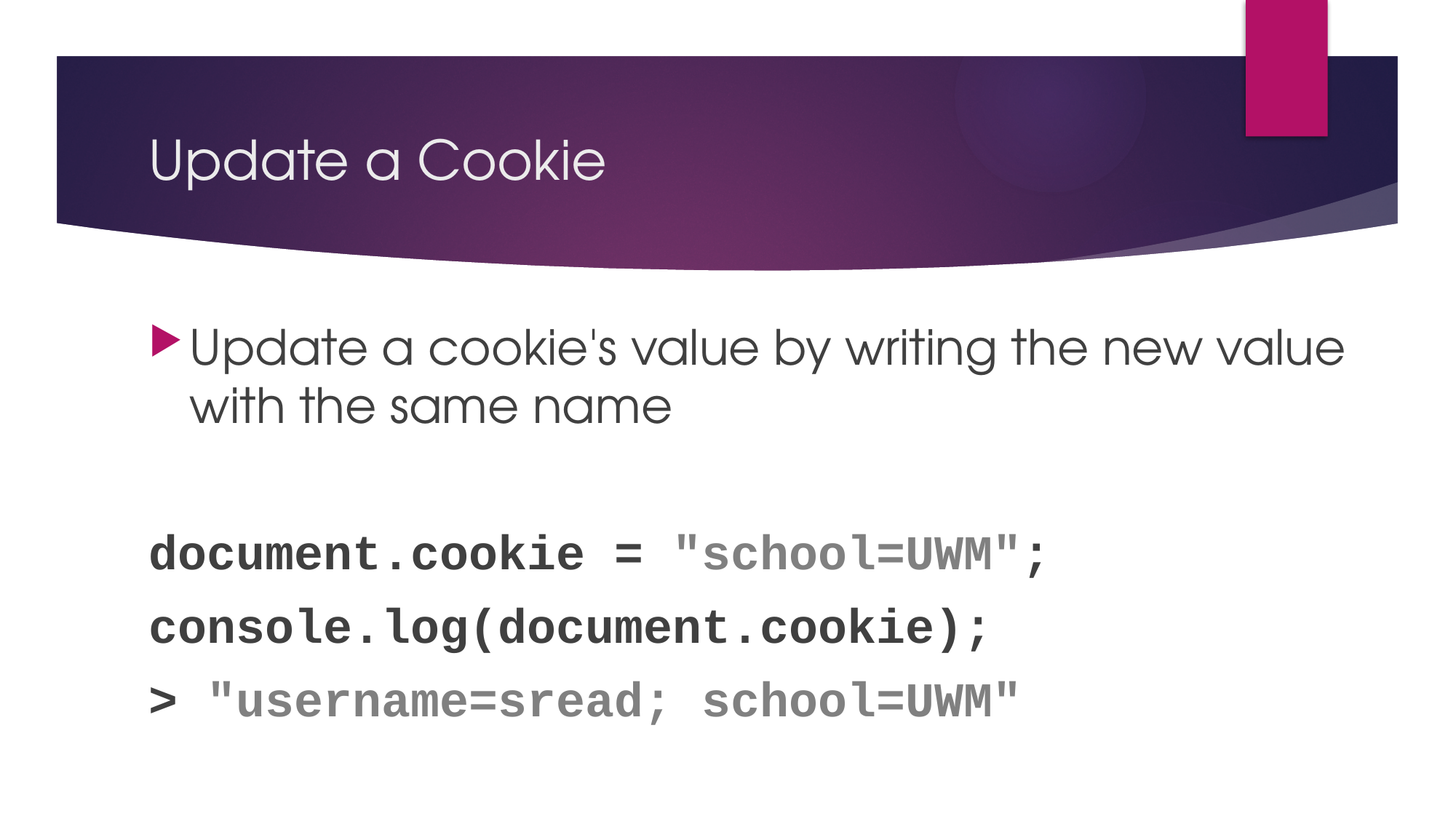

# Update a Cookie
Update a cookie's value by writing the new value with the same name

document.cookie = "school=UWM";
console.log(document.cookie);
> "username=sread; school=UWM"